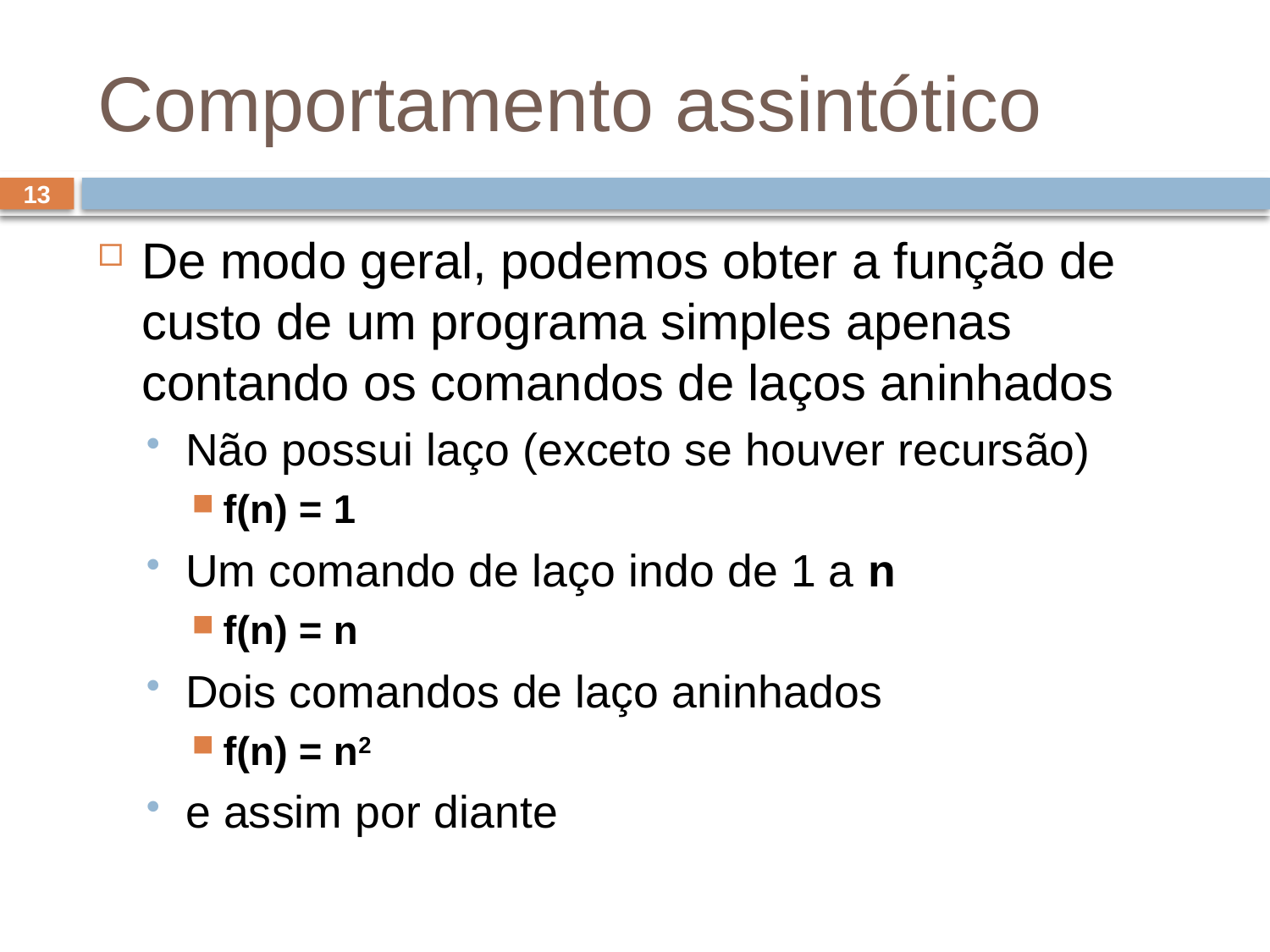

# Comportamento assintótico
13
De modo geral, podemos obter a função de custo de um programa simples apenas contando os comandos de laços aninhados
Não possui laço (exceto se houver recursão)
f(n) = 1
Um comando de laço indo de 1 a n
f(n) = n
Dois comandos de laço aninhados
f(n) = n2
e assim por diante